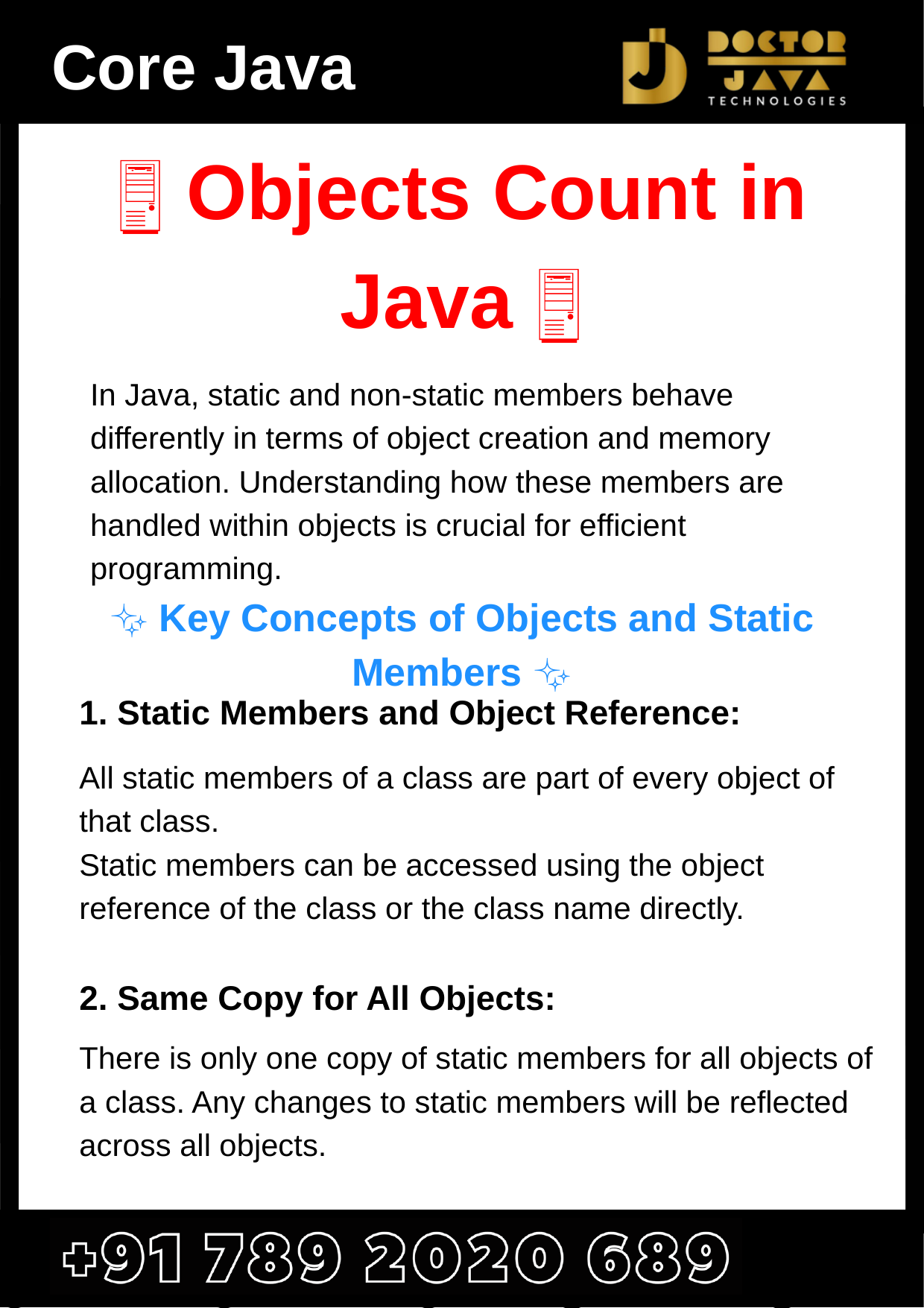

Core Java

🖥️ Objects Count in Java 🖥️
In Java, static and non-static members behave differently in terms of object creation and memory allocation. Understanding how these members are handled within objects is crucial for efficient programming.
✨ Key Concepts of Objects and Static Members ✨

1. Static Members and Object Reference:

All static members of a class are part of every object of that class.
Static members can be accessed using the object reference of the class or the class name directly.

2. Same Copy for All Objects:

There is only one copy of static members for all objects of a class. Any changes to static members will be reflected across all objects.